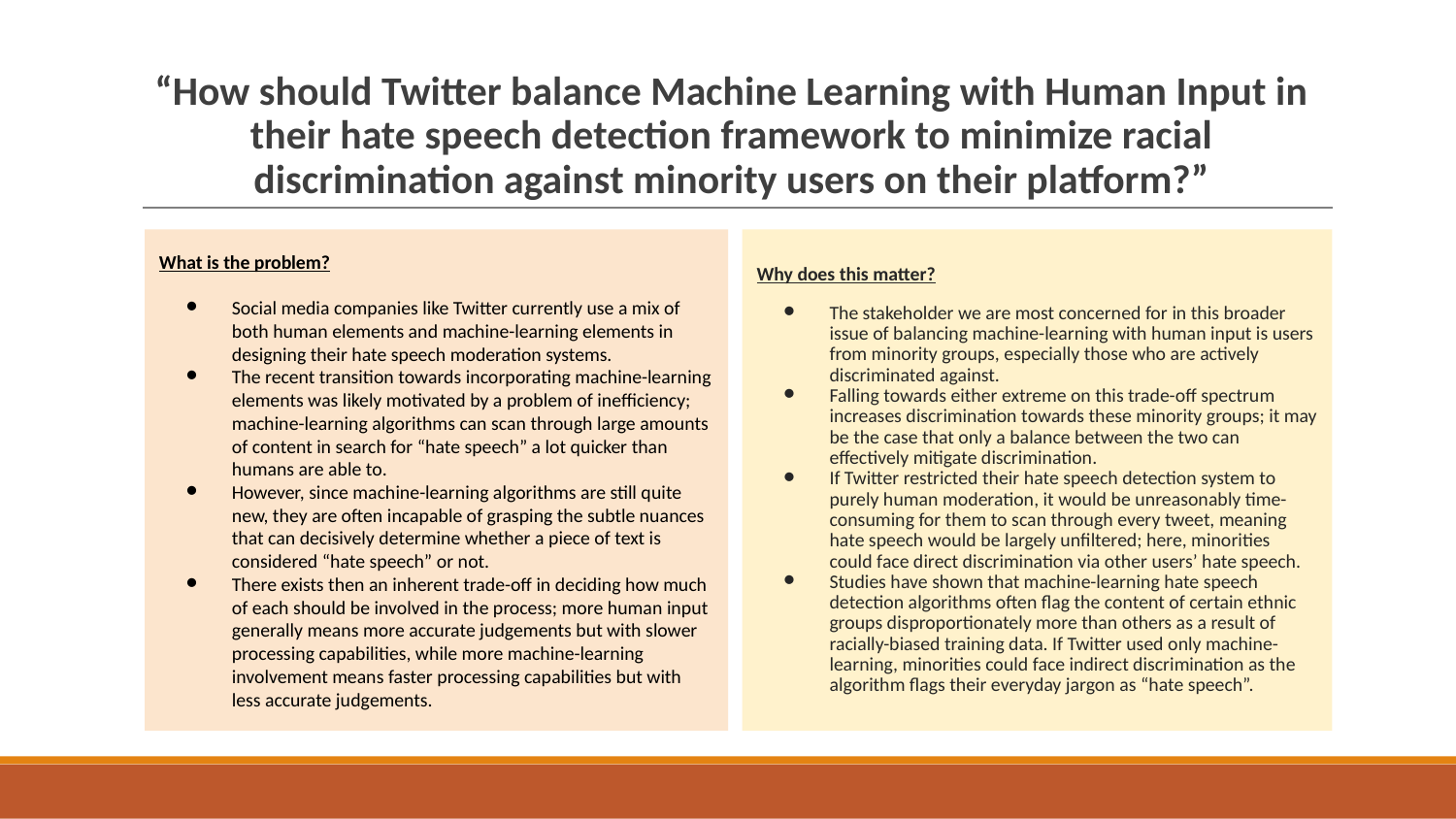

# “How should Twitter balance Machine Learning with Human Input in their hate speech detection framework to minimize racial discrimination against minority users on their platform?”
What is the problem?

Social media companies like Twitter currently use a mix of both human elements and machine-learning elements in designing their hate speech moderation systems.
The recent transition towards incorporating machine-learning elements was likely motivated by a problem of inefficiency; machine-learning algorithms can scan through large amounts of content in search for “hate speech” a lot quicker than humans are able to.
However, since machine-learning algorithms are still quite new, they are often incapable of grasping the subtle nuances that can decisively determine whether a piece of text is considered “hate speech” or not.
There exists then an inherent trade-off in deciding how much of each should be involved in the process; more human input generally means more accurate judgements but with slower processing capabilities, while more machine-learning involvement means faster processing capabilities but with less accurate judgements.
Why does this matter?
The stakeholder we are most concerned for in this broader issue of balancing machine-learning with human input is users from minority groups, especially those who are actively discriminated against.
Falling towards either extreme on this trade-off spectrum increases discrimination towards these minority groups; it may be the case that only a balance between the two can effectively mitigate discrimination.
If Twitter restricted their hate speech detection system to purely human moderation, it would be unreasonably time-consuming for them to scan through every tweet, meaning hate speech would be largely unfiltered; here, minorities could face direct discrimination via other users’ hate speech.
Studies have shown that machine-learning hate speech detection algorithms often flag the content of certain ethnic groups disproportionately more than others as a result of racially-biased training data. If Twitter used only machine-learning, minorities could face indirect discrimination as the algorithm flags their everyday jargon as “hate speech”.